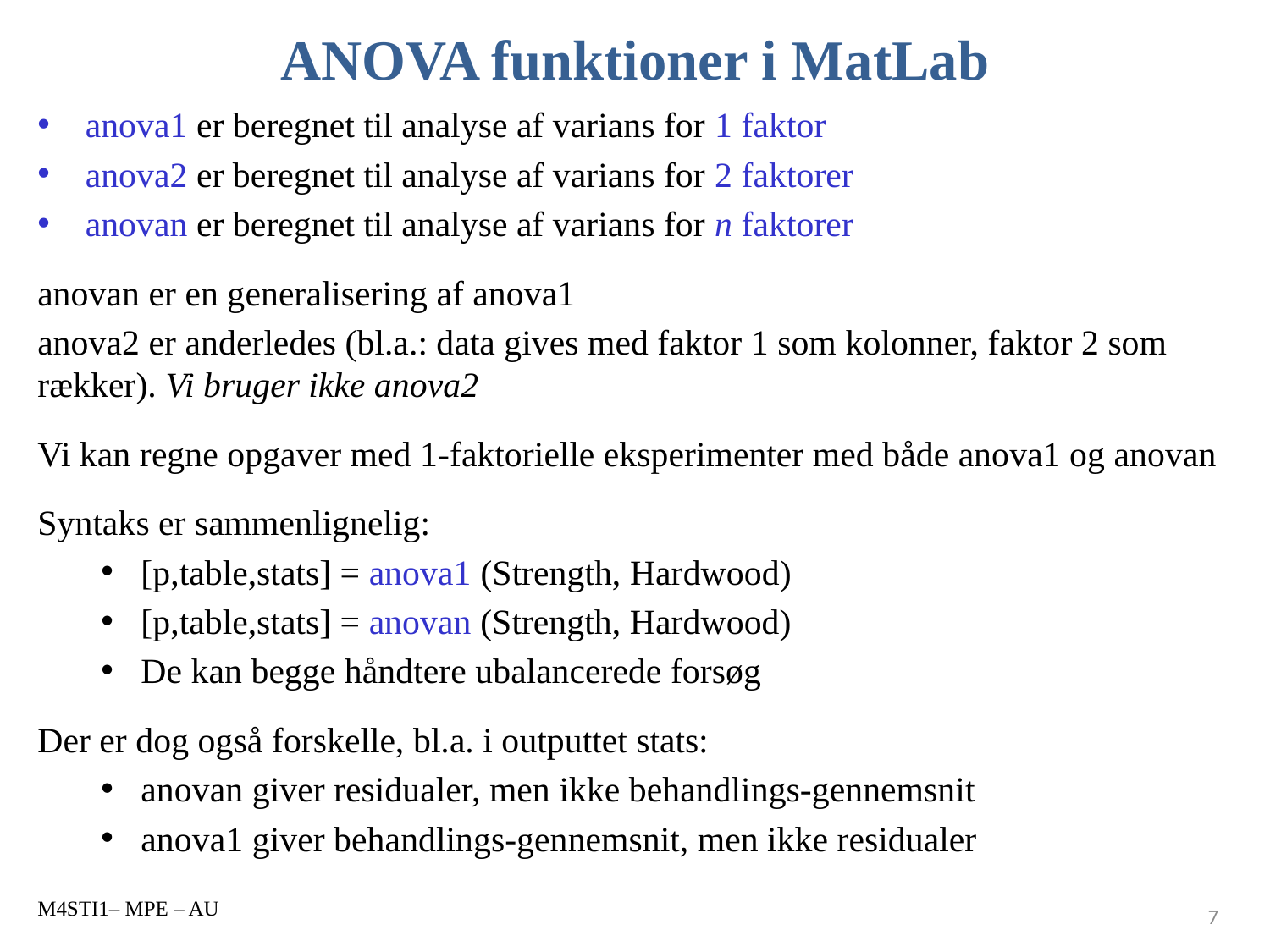

# ANOVA funktioner i MatLab
anova1 er beregnet til analyse af varians for 1 faktor
anova2 er beregnet til analyse af varians for 2 faktorer
anovan er beregnet til analyse af varians for n faktorer

anovan er en generalisering af anova1
anova2 er anderledes (bl.a.: data gives med faktor 1 som kolonner, faktor 2 som rækker). Vi bruger ikke anova2

Vi kan regne opgaver med 1-faktorielle eksperimenter med både anova1 og anovan

Syntaks er sammenlignelig:
[p,table,stats] = anova1 (Strength, Hardwood)
[p,table,stats] = anovan (Strength, Hardwood)
De kan begge håndtere ubalancerede forsøg

Der er dog også forskelle, bl.a. i outputtet stats:
anovan giver residualer, men ikke behandlings-gennemsnit
anova1 giver behandlings-gennemsnit, men ikke residualer

M4STI1– MPE – AU
7